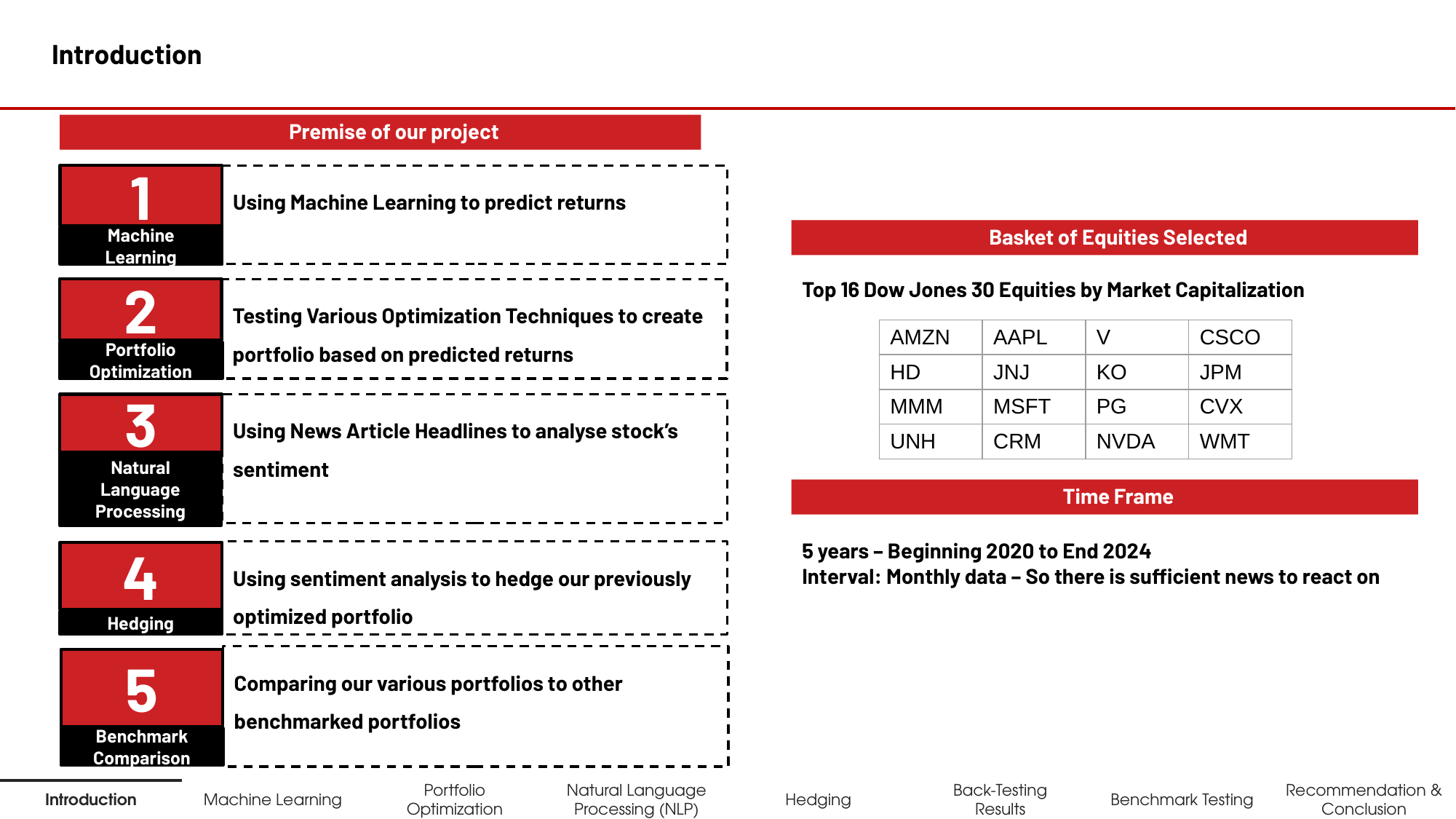

Introduction
Premise of our project
1
Using Machine Learning to predict returns
Basket of Equities Selected
Machine Learning
Top 16 Dow Jones 30 Equities by Market Capitalization
2
Testing Various Optimization Techniques to create portfolio based on predicted returns
| AMZN | AAPL | V | CSCO |
| --- | --- | --- | --- |
| HD | JNJ | KO | JPM |
| MMM | MSFT | PG | CVX |
| UNH | CRM | NVDA | WMT |
Portfolio Optimization
Using News Article Headlines to analyse stock’s sentiment

3
Natural Language Processing
Time Frame
5 years – Beginning 2020 to End 2024
Interval: Monthly data – So there is sufficient news to react on
Using sentiment analysis to hedge our previously optimized portfolio
4
Hedging
Comparing our various portfolios to other benchmarked portfolios
5
Benchmark Comparison